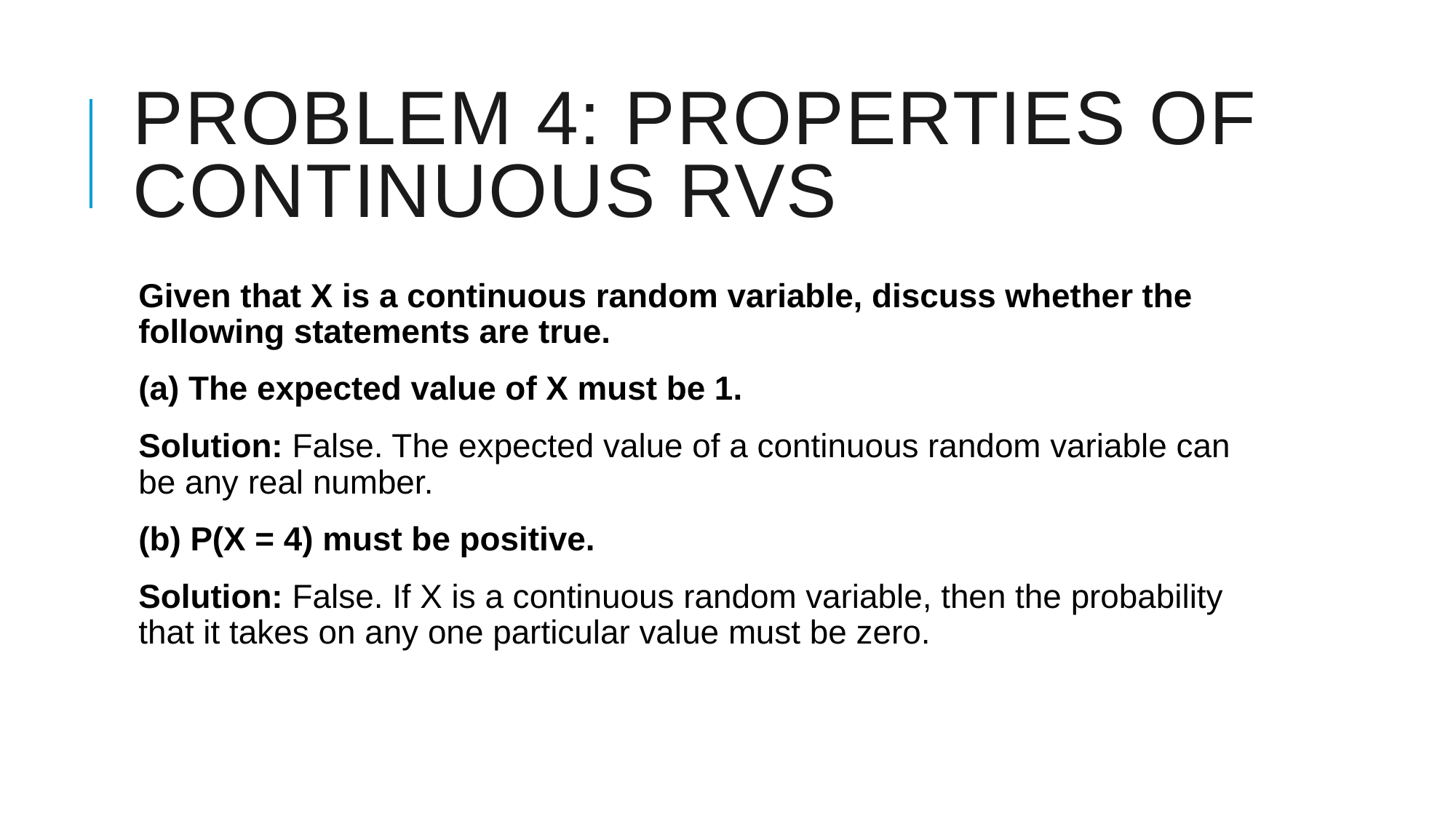

# PROBLEM 4: properties of continuous rvs
Given that X is a continuous random variable, discuss whether the following statements are true.
(a) The expected value of X must be 1.
Solution: False. The expected value of a continuous random variable can be any real number.
(b) P(X = 4) must be positive.
Solution: False. If X is a continuous random variable, then the probability that it takes on any one particular value must be zero.